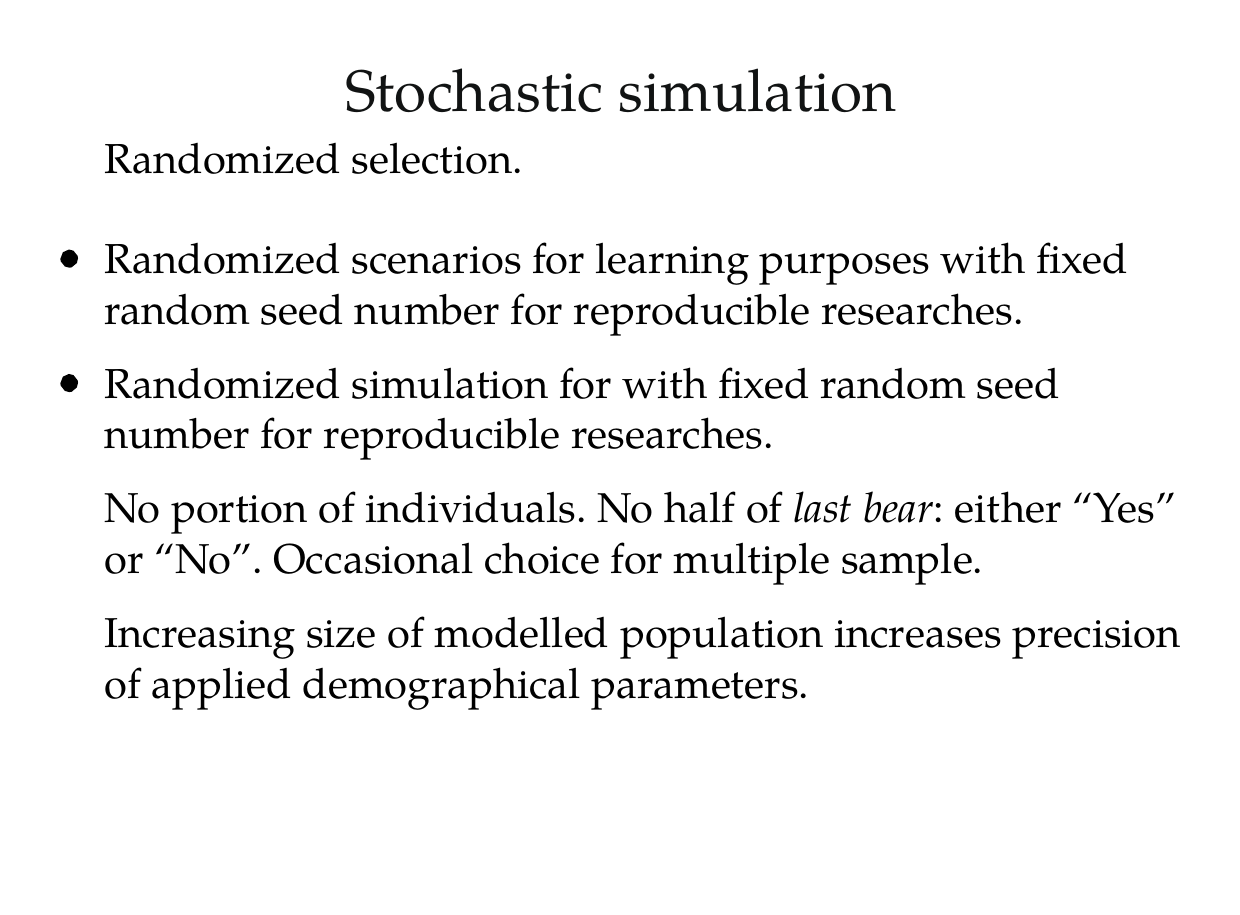

# Stochastic simulation
Randomized selection.

Randomized scenarios for learning purposes with ﬁxed random seed number for reproducible researches.
Randomized simulation for with fixed random seed number for reproducible researches.
No portion of individuals. No half of last bear: either “Yes” or “No”. Occasional choice for multiple sample.
Increasing size of modelled population increases precision of applied demographical parameters.